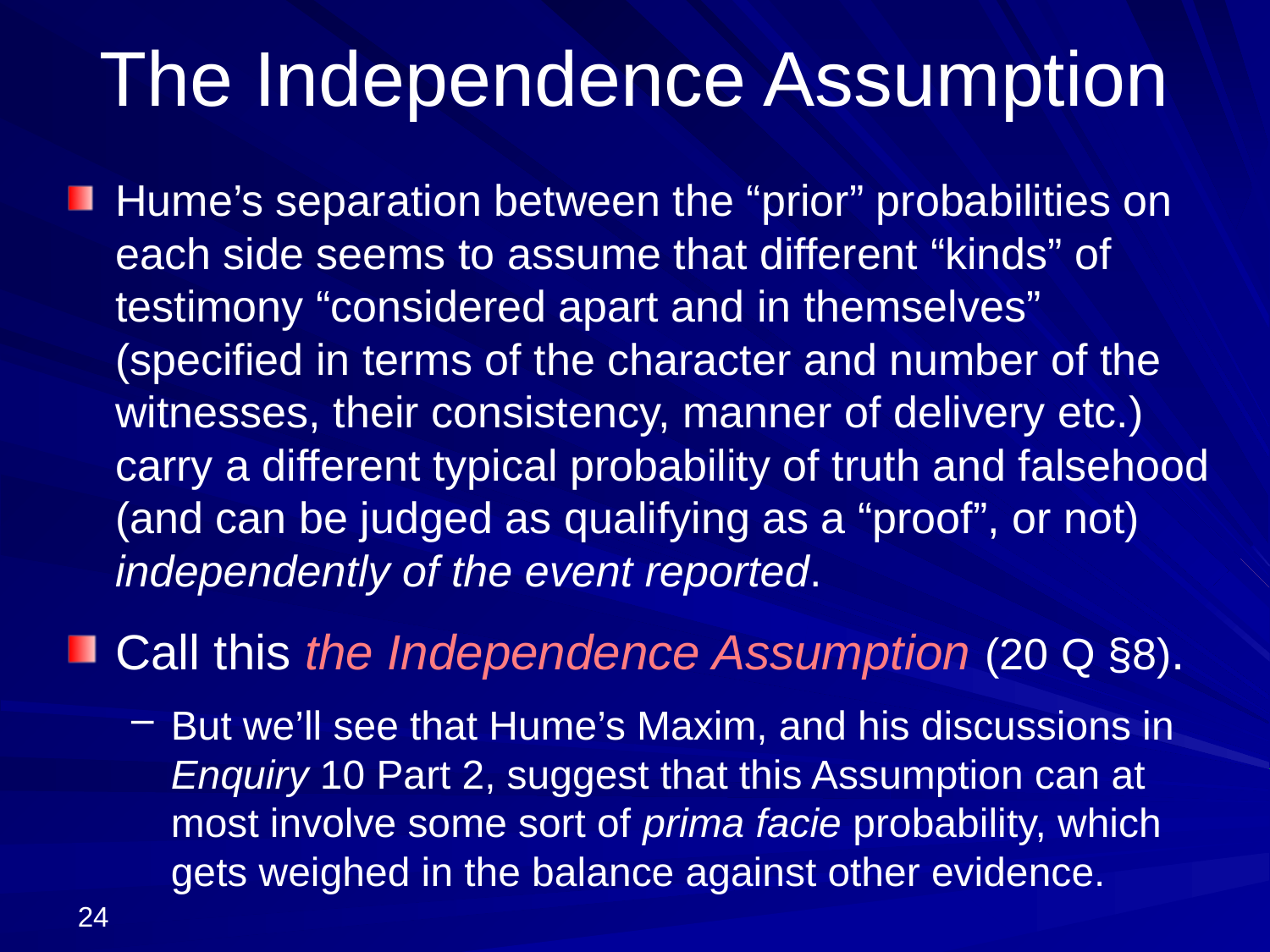

# The Independence Assumption
Hume’s separation between the “prior” probabilities on each side seems to assume that different “kinds” of testimony “considered apart and in themselves” (specified in terms of the character and number of the witnesses, their consistency, manner of delivery etc.) carry a different typical probability of truth and falsehood (and can be judged as qualifying as a “proof”, or not) independently of the event reported.
Call this the Independence Assumption (20 Q §8).
But we’ll see that Hume’s Maxim, and his discussions in Enquiry 10 Part 2, suggest that this Assumption can at most involve some sort of prima facie probability, which gets weighed in the balance against other evidence.
24